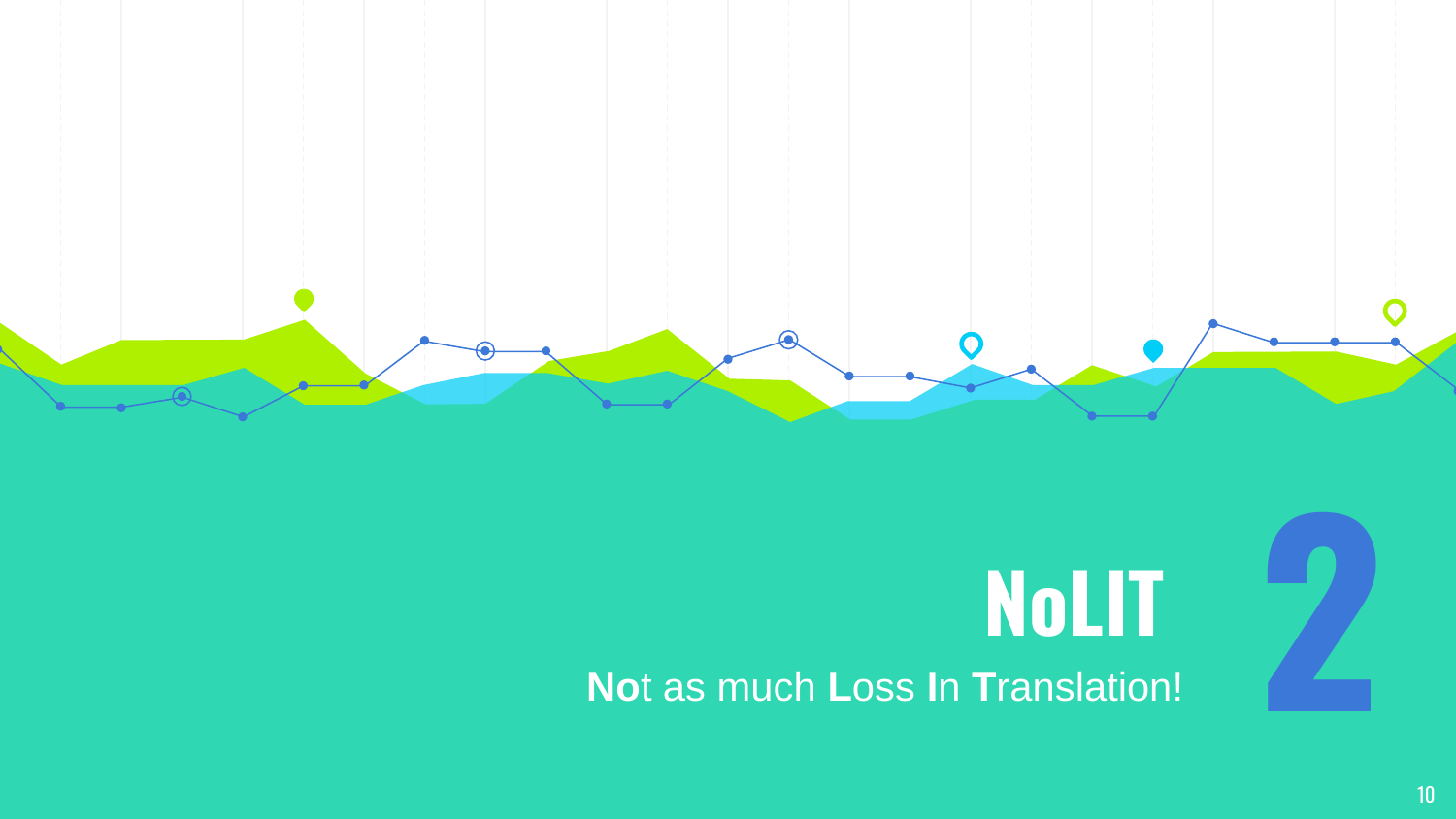

# NoLIT
2
Not as much Loss In Translation!
10